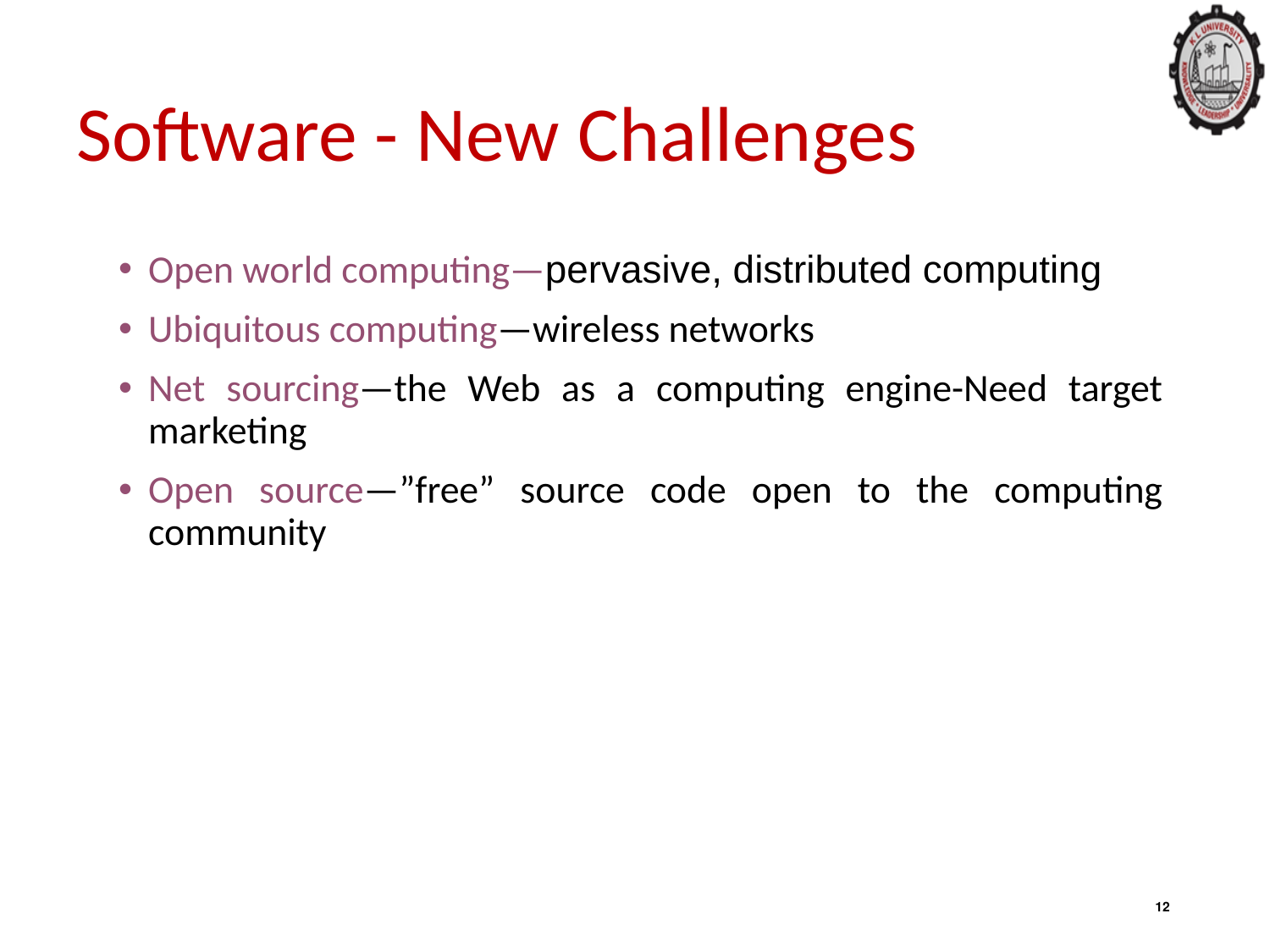

# Software - New Challenges
Open world computing—pervasive, distributed computing
Ubiquitous computing—wireless networks
Net sourcing—the Web as a computing engine-Need target marketing
Open source—”free” source code open to the computing community
12